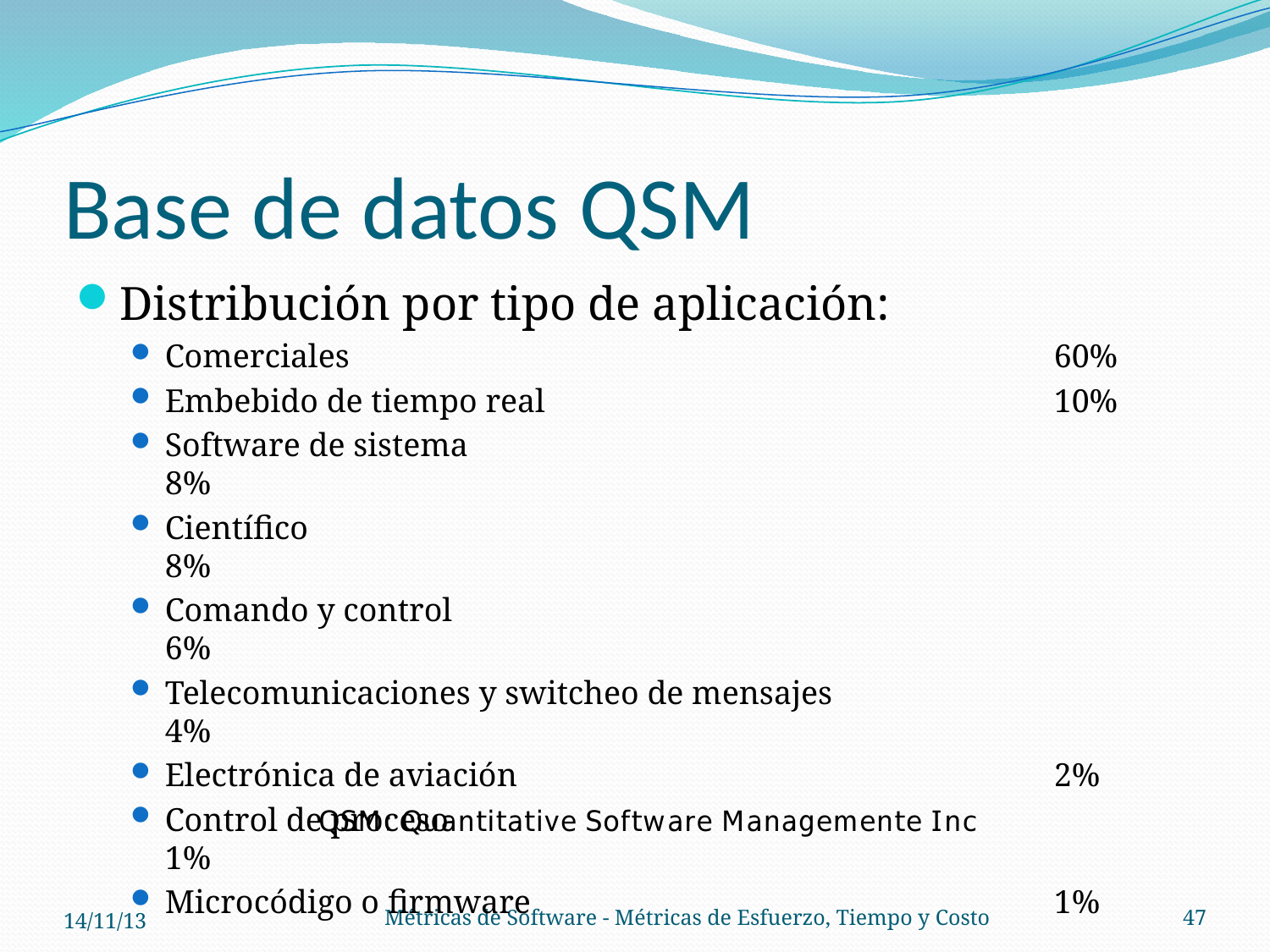

# Base de datos QSM
Distribución por tipo de aplicación:
Comerciales						60%
Embebido de tiempo real					10%
Software de sistema					 	8%
Científico					     	              	8%
Comando y control					              	6%
Telecomunicaciones y switcheo de mensajes		 	4%
Electrónica de aviación				 	2%
Control de proceso					             	1%
Microcódigo o firmware				 	1%

QSM: Quantitative Software Managemente Inc
14/11/13
Métricas de Software - Métricas de Esfuerzo, Tiempo y Costo
47